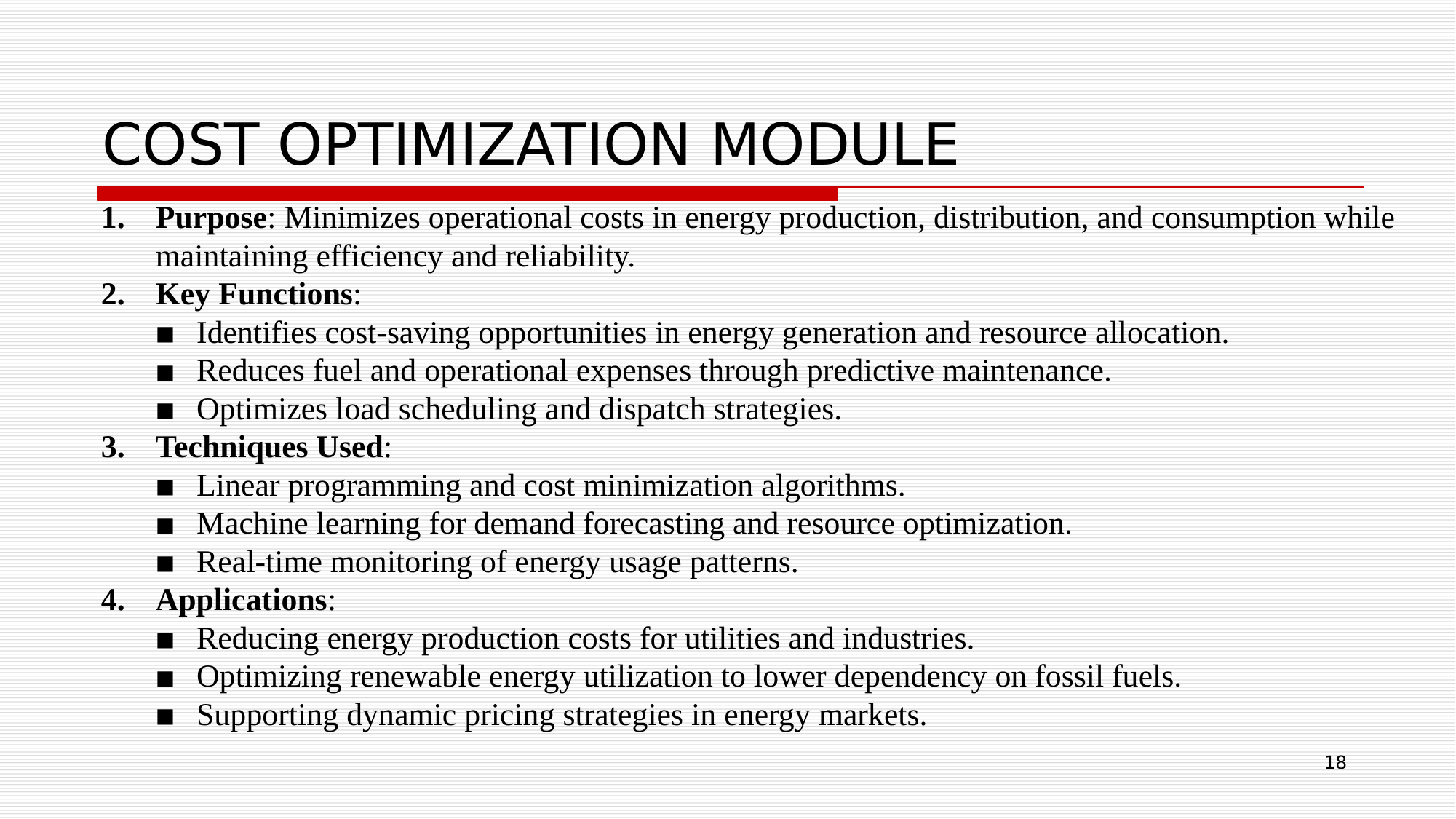

# COST OPTIMIZATION MODULE

Purpose: Minimizes operational costs in energy production, distribution, and consumption while maintaining efficiency and reliability.
Key Functions:
Identifies cost-saving opportunities in energy generation and resource allocation.
Reduces fuel and operational expenses through predictive maintenance.
Optimizes load scheduling and dispatch strategies.
Techniques Used:
Linear programming and cost minimization algorithms.
Machine learning for demand forecasting and resource optimization.
Real-time monitoring of energy usage patterns.
Applications:
Reducing energy production costs for utilities and industries.
Optimizing renewable energy utilization to lower dependency on fossil fuels.
Supporting dynamic pricing strategies in energy markets.

18